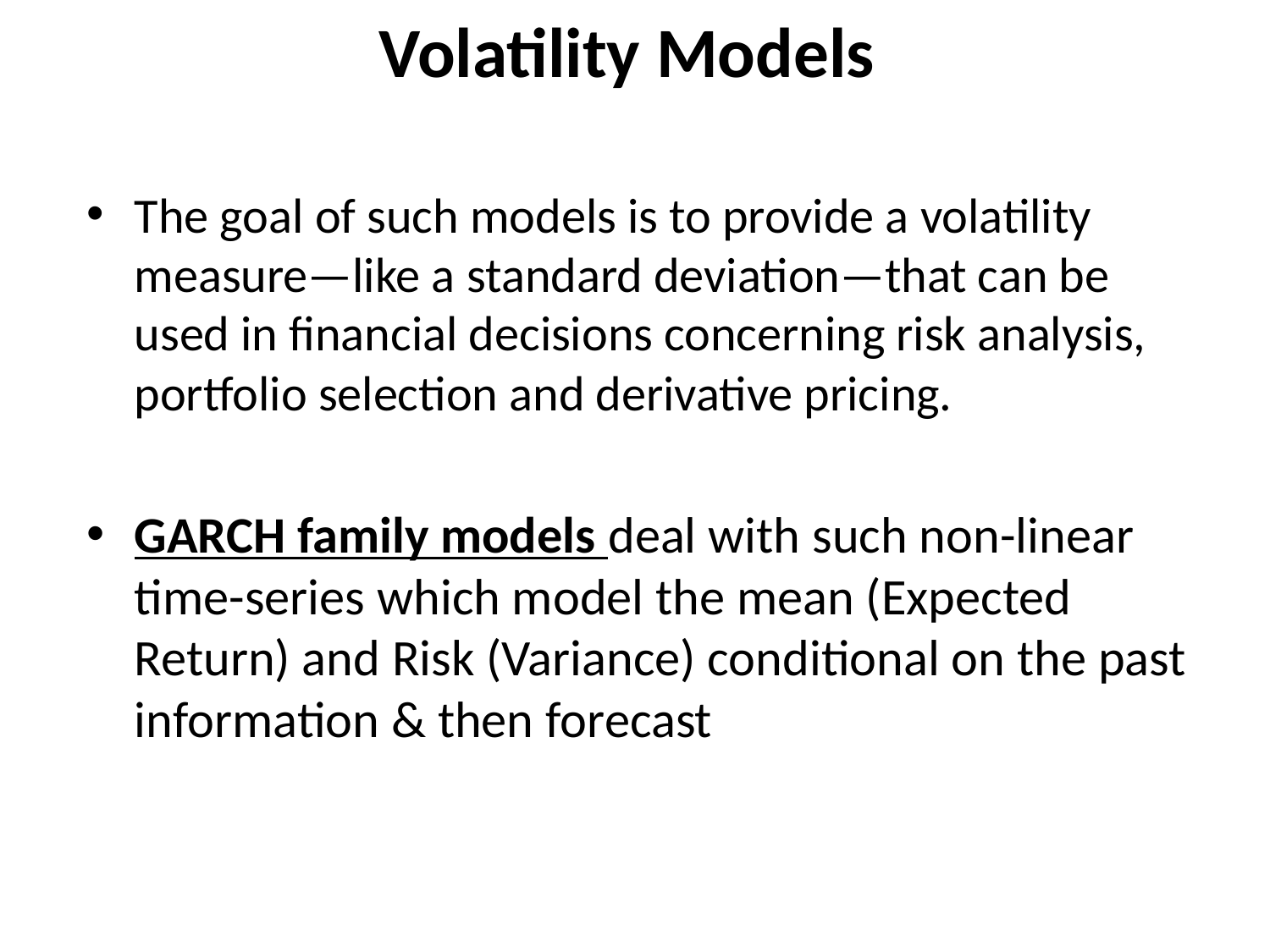

Volatility Models

The goal of such models is to provide a volatility measure—like a standard deviation—that can be used in financial decisions concerning risk analysis, portfolio selection and derivative pricing.

GARCH family models deal with such non-linear time-series which model the mean (Expected Return) and Risk (Variance) conditional on the past information & then forecast